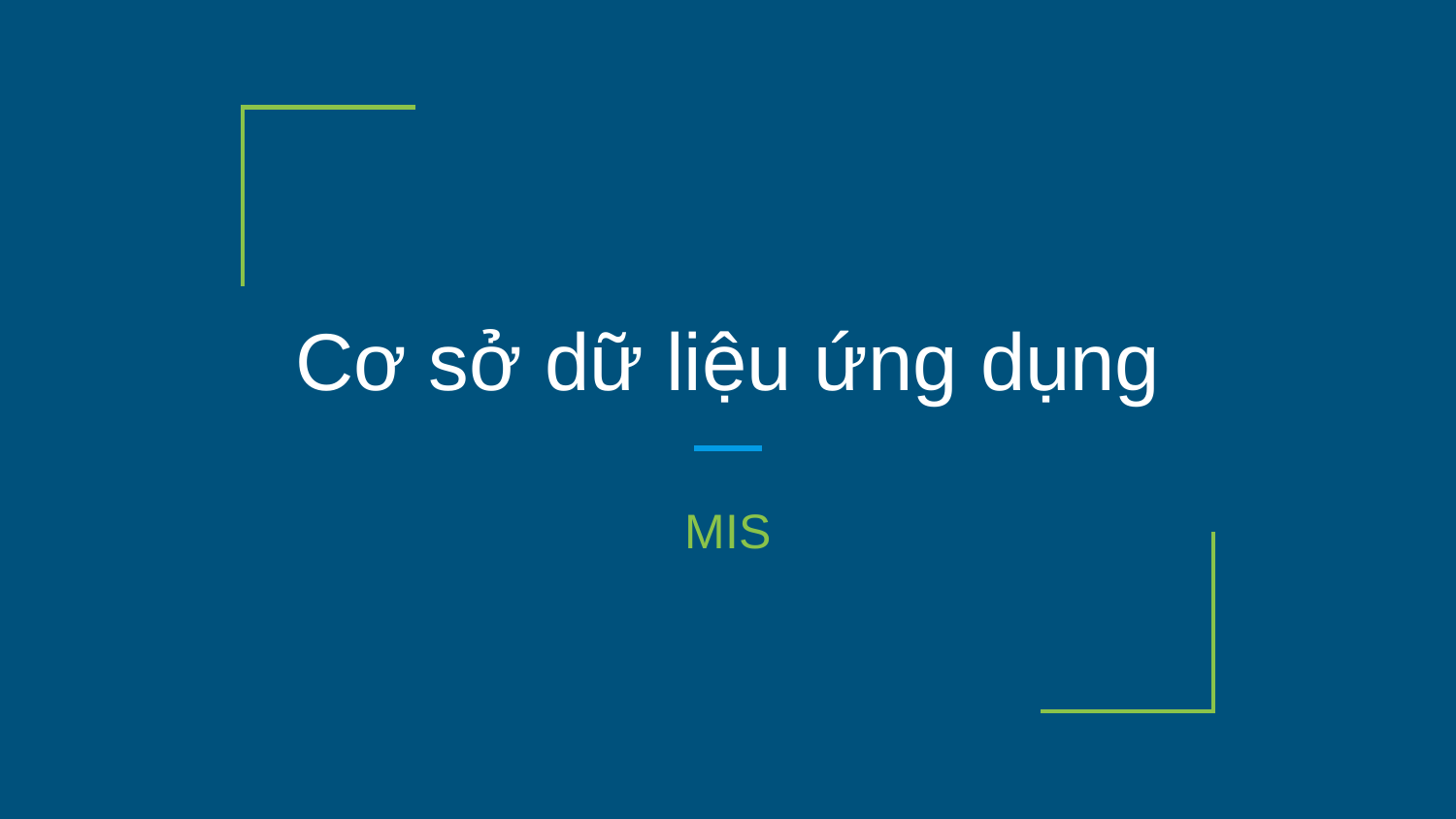

# Cơ sở dữ liệu ứng dụng
MIS